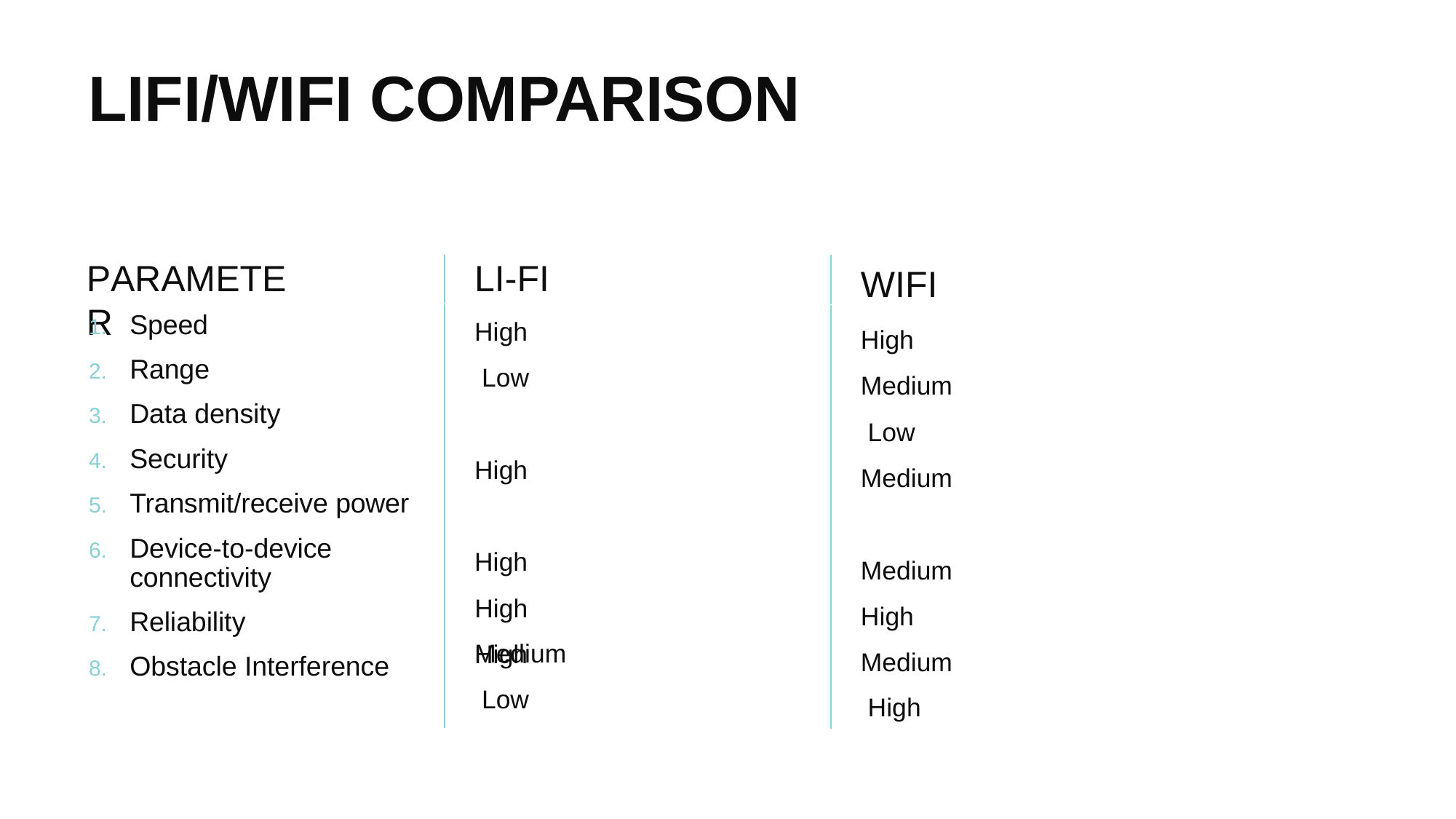

LIFI/WIFI COMPARISON
PARAMETER
LI-FI

WIFI
Speed
Range
Data density
Security
Transmit/receive power
Device-to-device  connectivity
Reliability
Obstacle Interference
High  Low  High  High  High

High  Medium  Low  Medium  Medium
High  Medium  Low
High  Medium  High